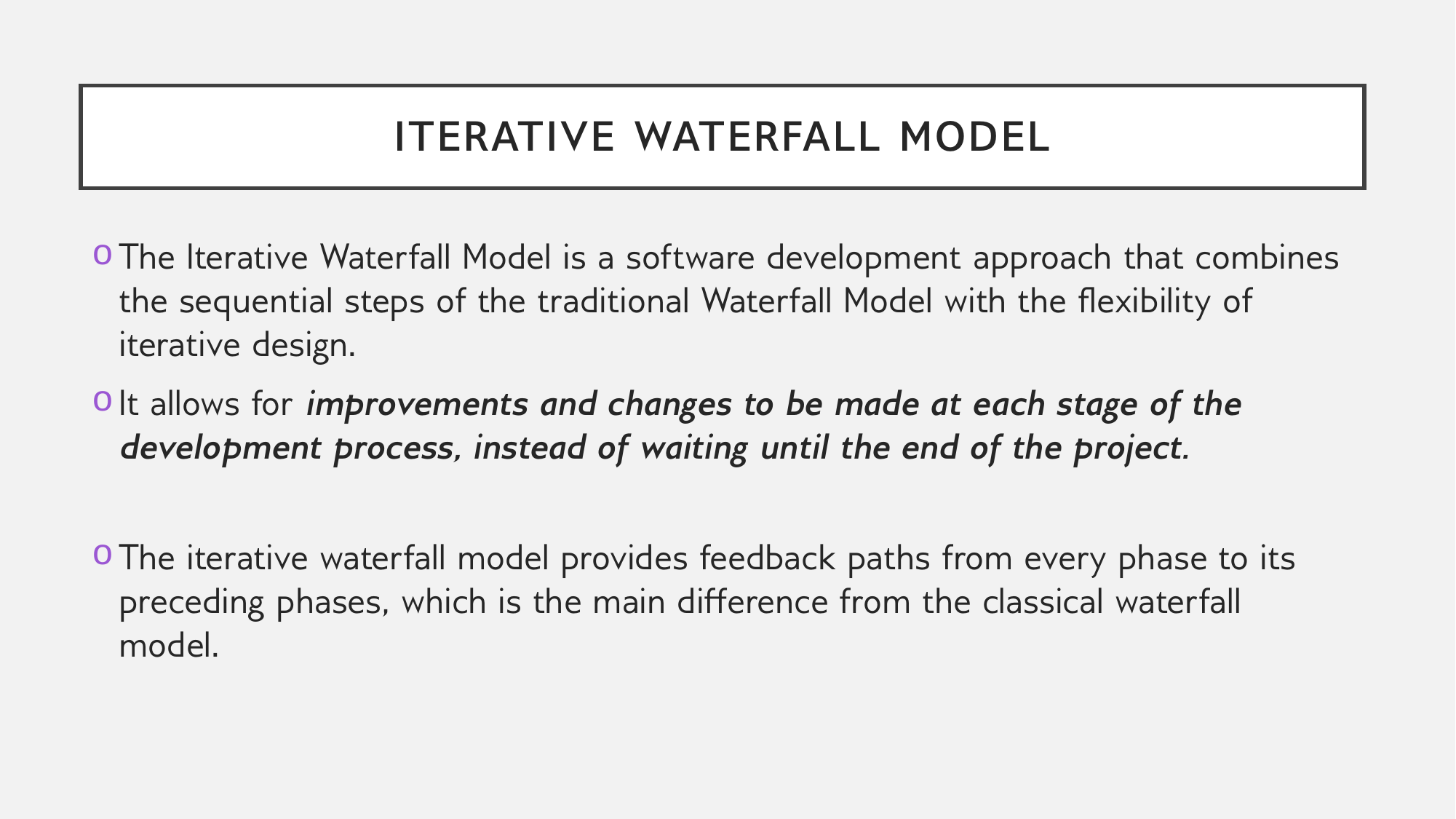

# Iterative Waterfall Model
The Iterative Waterfall Model is a software development approach that combines the sequential steps of the traditional Waterfall Model with the flexibility of iterative design.
It allows for improvements and changes to be made at each stage of the development process, instead of waiting until the end of the project.

The iterative waterfall model provides feedback paths from every phase to its preceding phases, which is the main difference from the classical waterfall model.